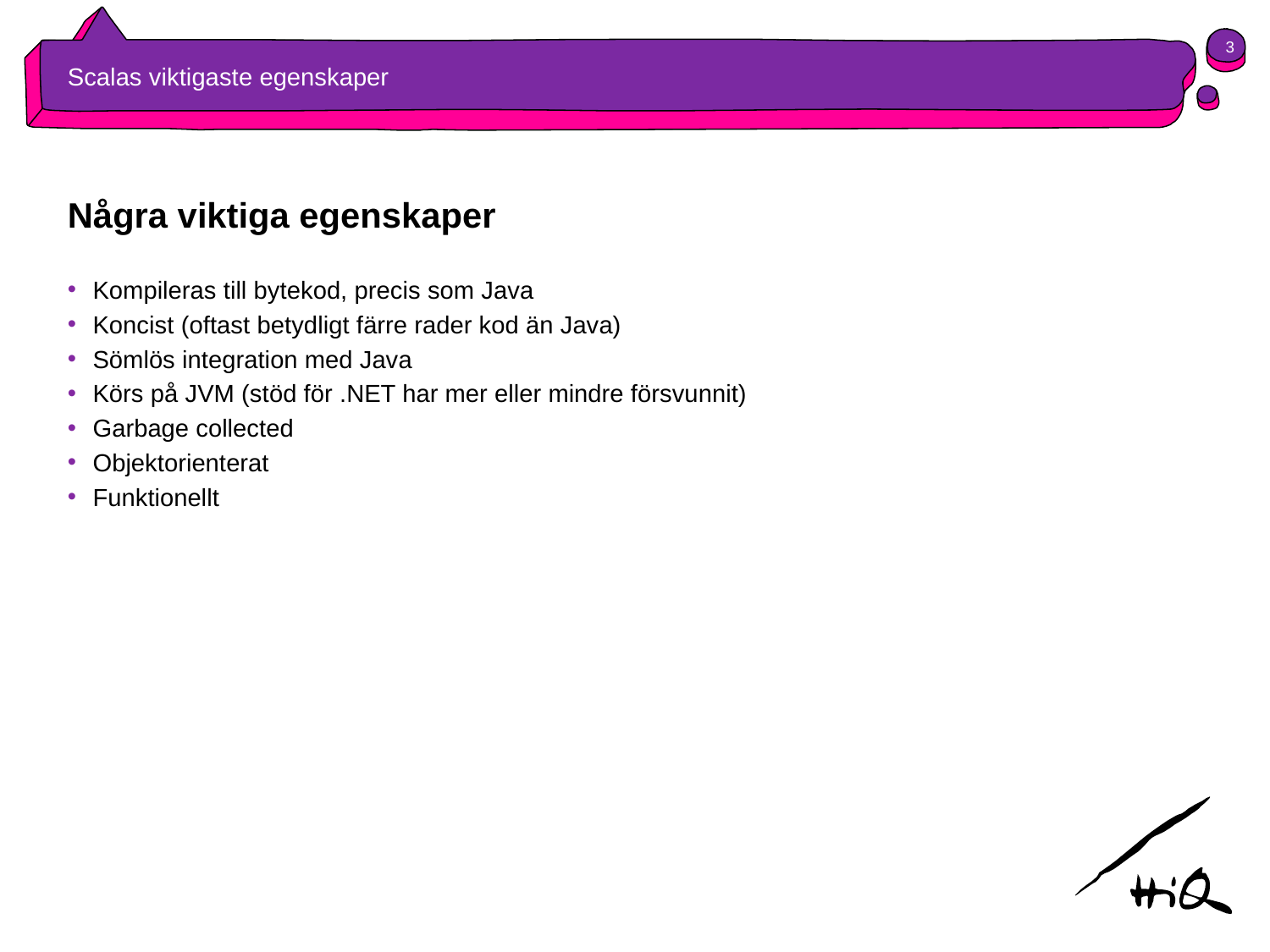

3
# Scalas viktigaste egenskaper
Några viktiga egenskaper

Kompileras till bytekod, precis som Java
Koncist (oftast betydligt färre rader kod än Java)
Sömlös integration med Java
Körs på JVM (stöd för .NET har mer eller mindre försvunnit)
Garbage collected
Objektorienterat
Funktionellt